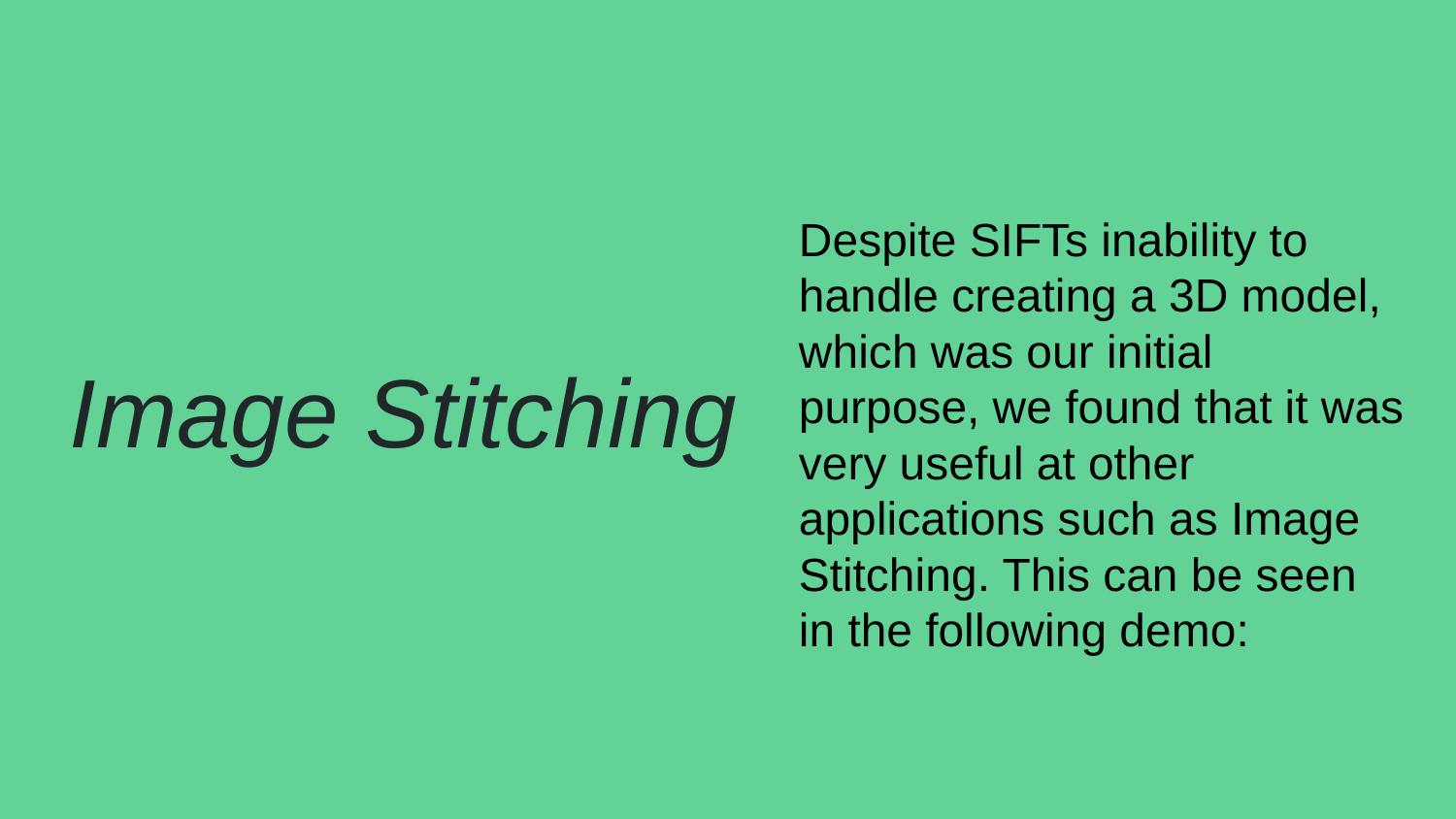

# Image Stitching
Despite SIFTs inability to handle creating a 3D model, which was our initial purpose, we found that it was very useful at other applications such as Image Stitching. This can be seen in the following demo: